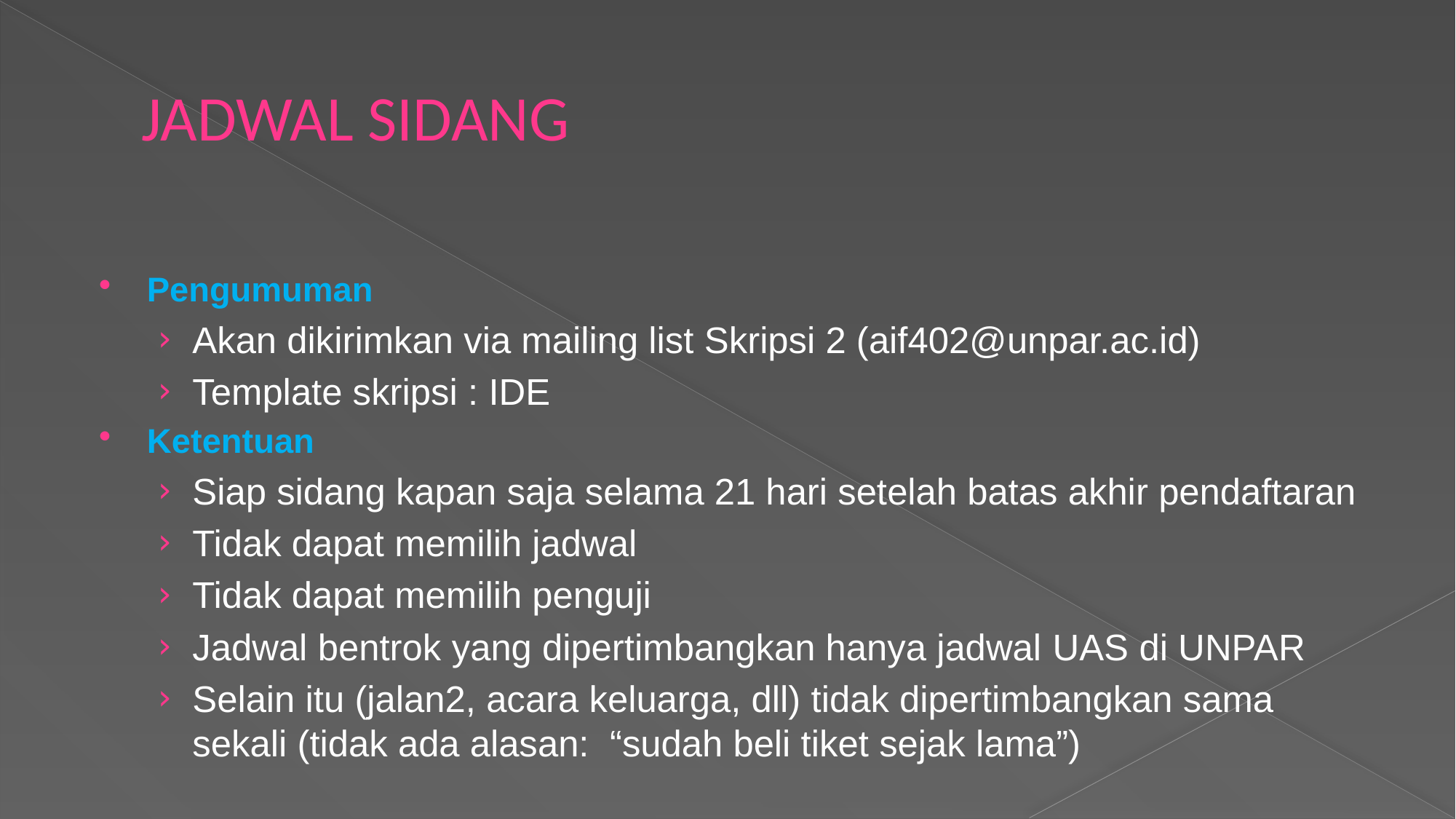

# JADWAL SIDANG
Pengumuman
Akan dikirimkan via mailing list Skripsi 2 (aif402@unpar.ac.id)
Template skripsi : IDE
Ketentuan
Siap sidang kapan saja selama 21 hari setelah batas akhir pendaftaran
Tidak dapat memilih jadwal
Tidak dapat memilih penguji
Jadwal bentrok yang dipertimbangkan hanya jadwal UAS di UNPAR
Selain itu (jalan2, acara keluarga, dll) tidak dipertimbangkan sama sekali (tidak ada alasan:  “sudah beli tiket sejak lama”)